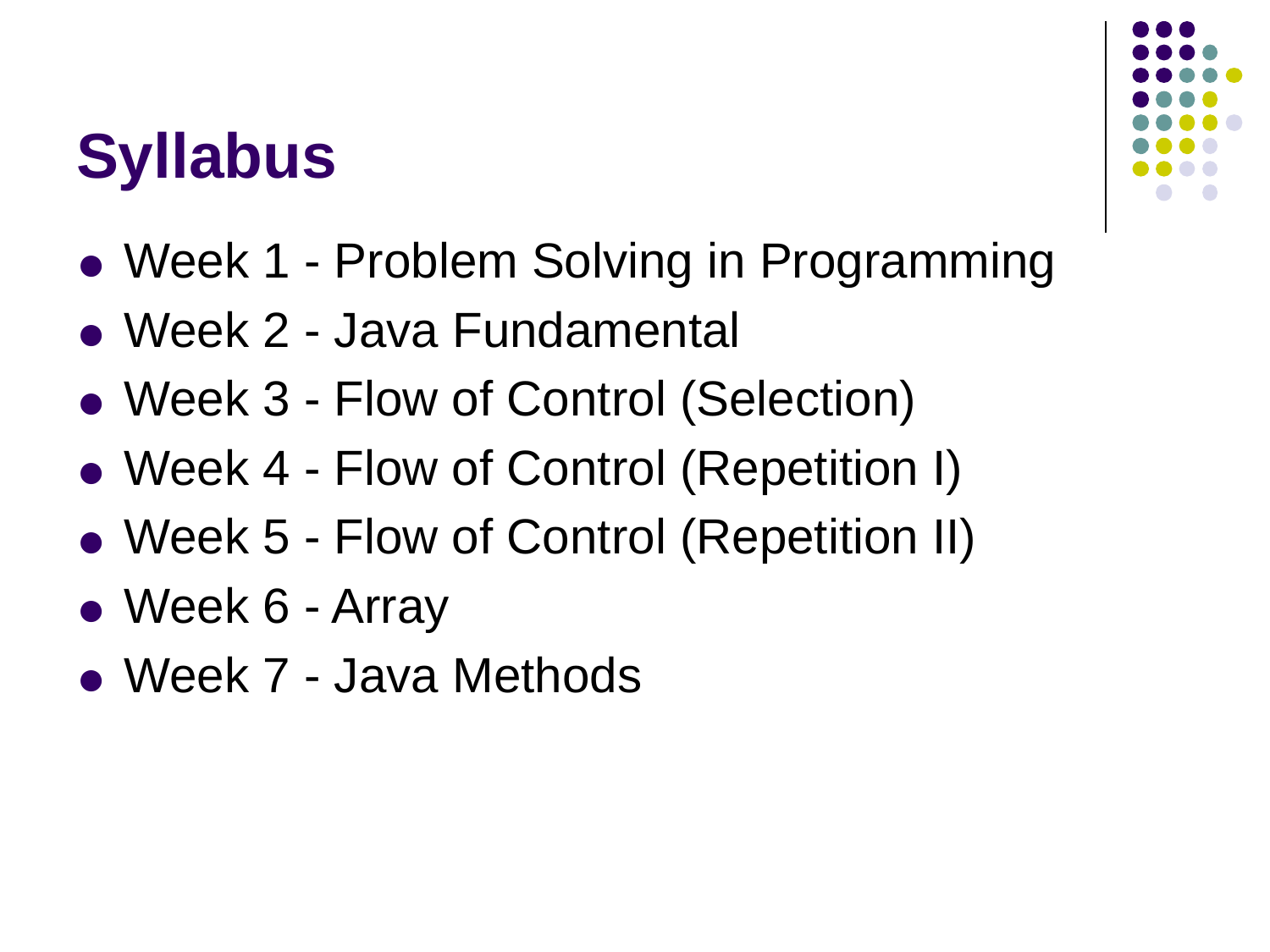

# Syllabus
Week 1 - Problem Solving in Programming
Week 2 - Java Fundamental
Week 3 - Flow of Control (Selection)
Week 4 - Flow of Control (Repetition I)
Week 5 - Flow of Control (Repetition II)
Week 6 - Array
Week 7 - Java Methods